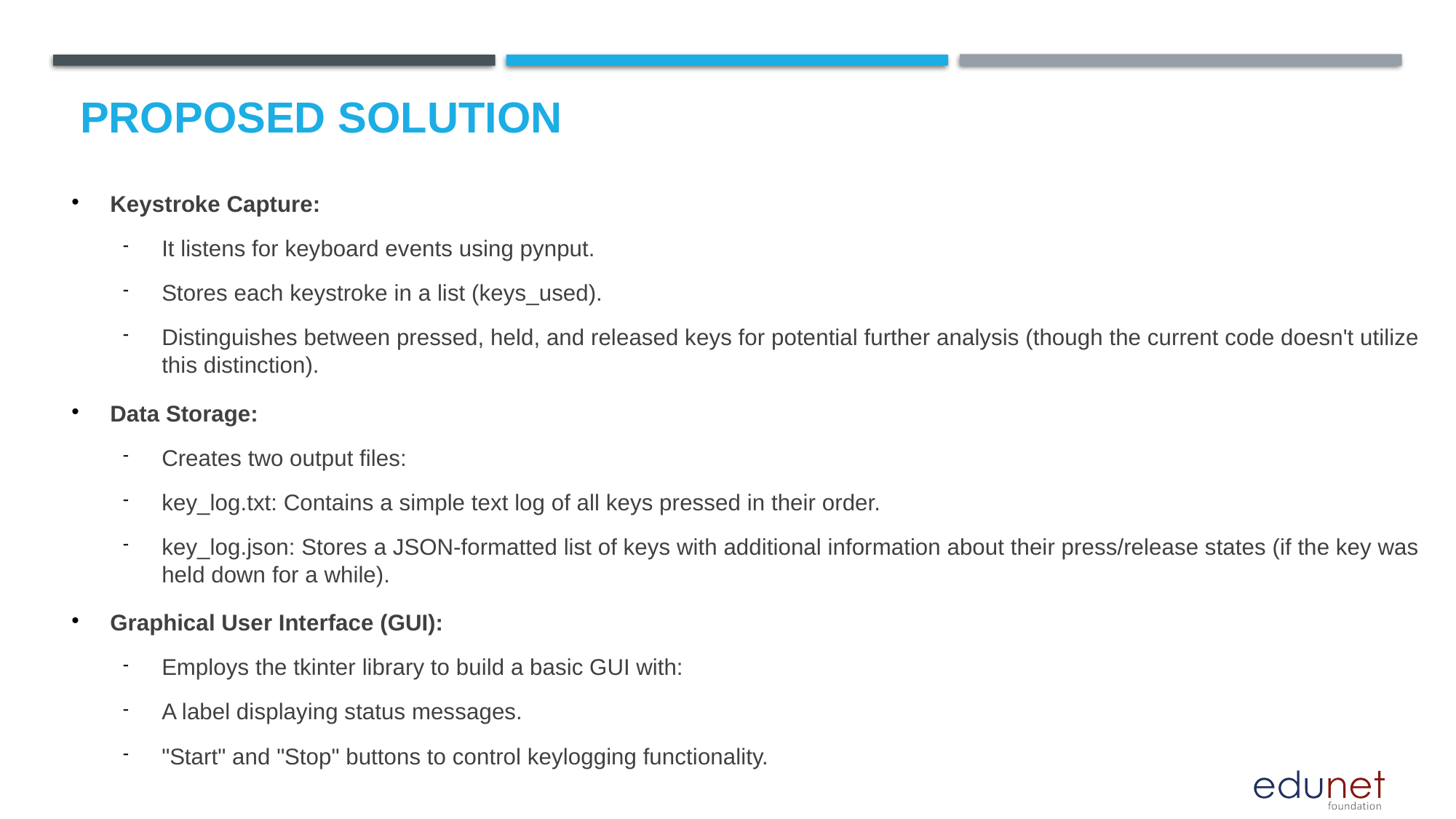

Proposed Solution
Keystroke Capture:
It listens for keyboard events using pynput.
Stores each keystroke in a list (keys_used).
Distinguishes between pressed, held, and released keys for potential further analysis (though the current code doesn't utilize this distinction).
Data Storage:
Creates two output files:
key_log.txt: Contains a simple text log of all keys pressed in their order.
key_log.json: Stores a JSON-formatted list of keys with additional information about their press/release states (if the key was held down for a while).
Graphical User Interface (GUI):
Employs the tkinter library to build a basic GUI with:
A label displaying status messages.
"Start" and "Stop" buttons to control keylogging functionality.